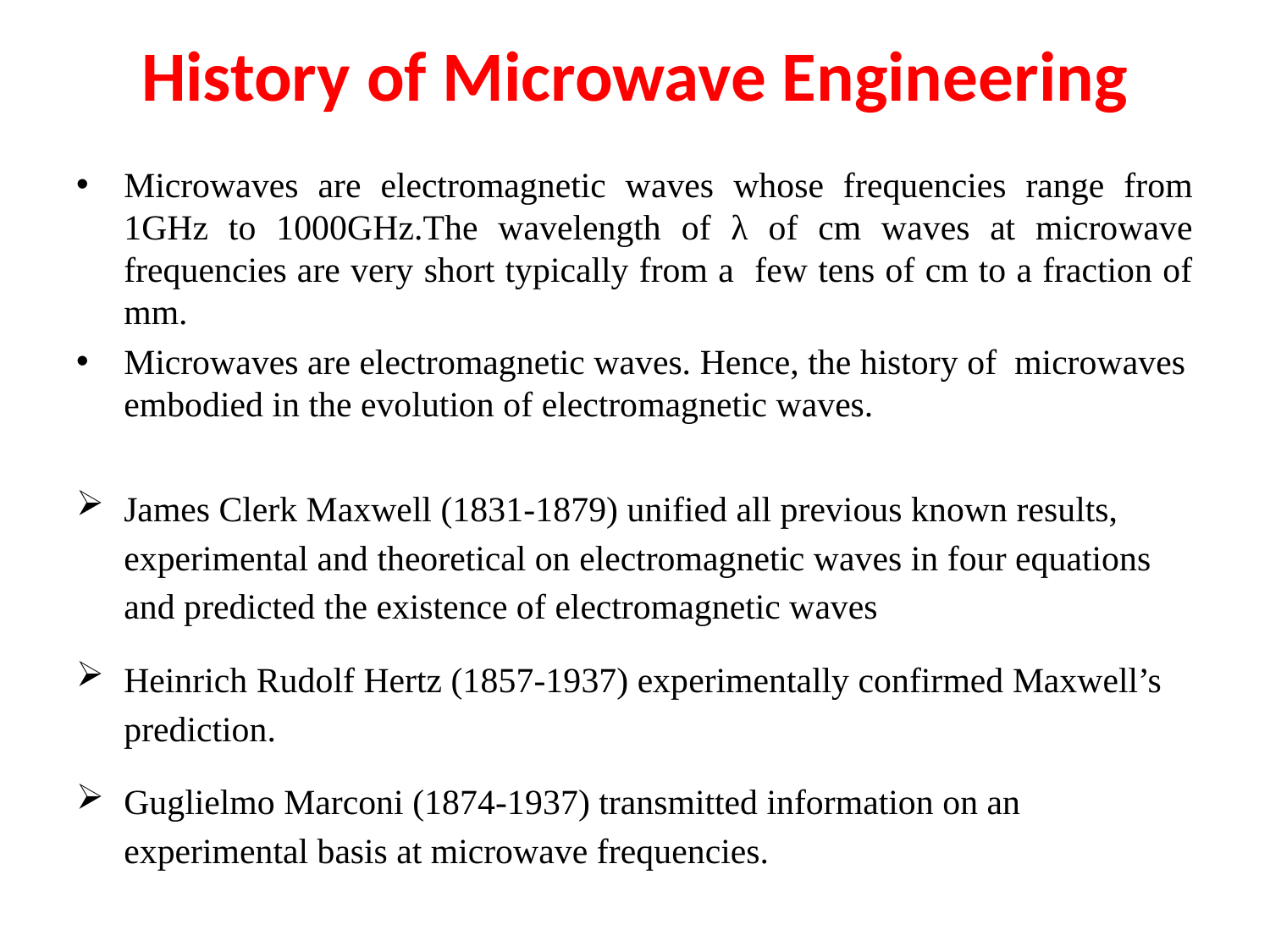

# History of Microwave Engineering
Microwaves are electromagnetic waves whose frequencies range from 1GHz to 1000GHz.The wavelength of λ of cm waves at microwave frequencies are very short typically from a  few tens of cm to a fraction of mm.
Microwaves are electromagnetic waves. Hence, the history of  microwaves embodied in the evolution of electromagnetic waves.

James Clerk Maxwell (1831-1879) unified all previous known results, experimental and theoretical on electromagnetic waves in four equations and predicted the existence of electromagnetic waves
Heinrich Rudolf Hertz (1857-1937) experimentally confirmed Maxwell’s prediction.
Guglielmo Marconi (1874-1937) transmitted information on an experimental basis at microwave frequencies.